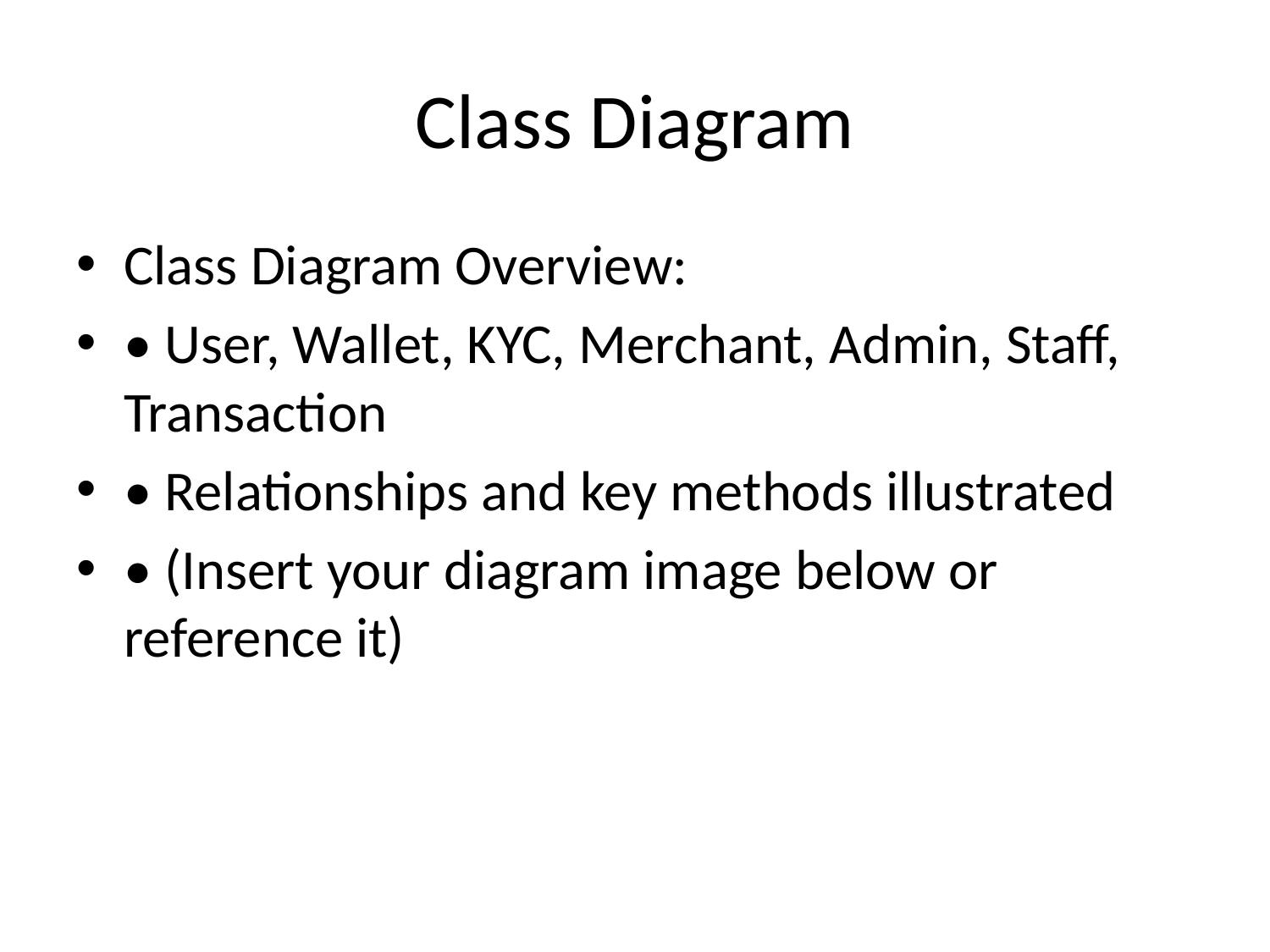

# Class Diagram
Class Diagram Overview:
• User, Wallet, KYC, Merchant, Admin, Staff, Transaction
• Relationships and key methods illustrated
• (Insert your diagram image below or reference it)